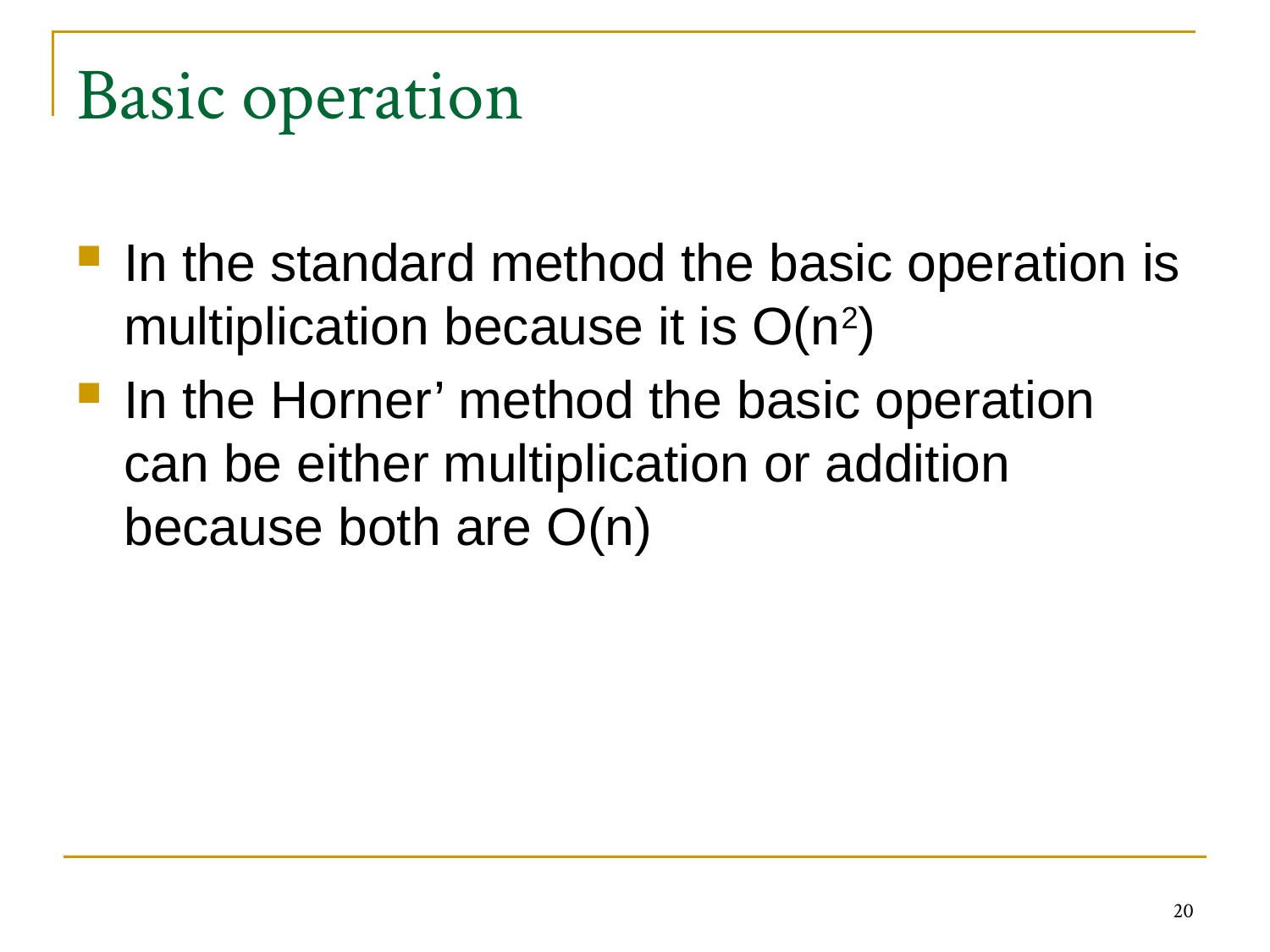

# Basic operation
In the standard method the basic operation is multiplication because it is O(n2)
In the Horner’ method the basic operation can be either multiplication or addition because both are O(n)

20